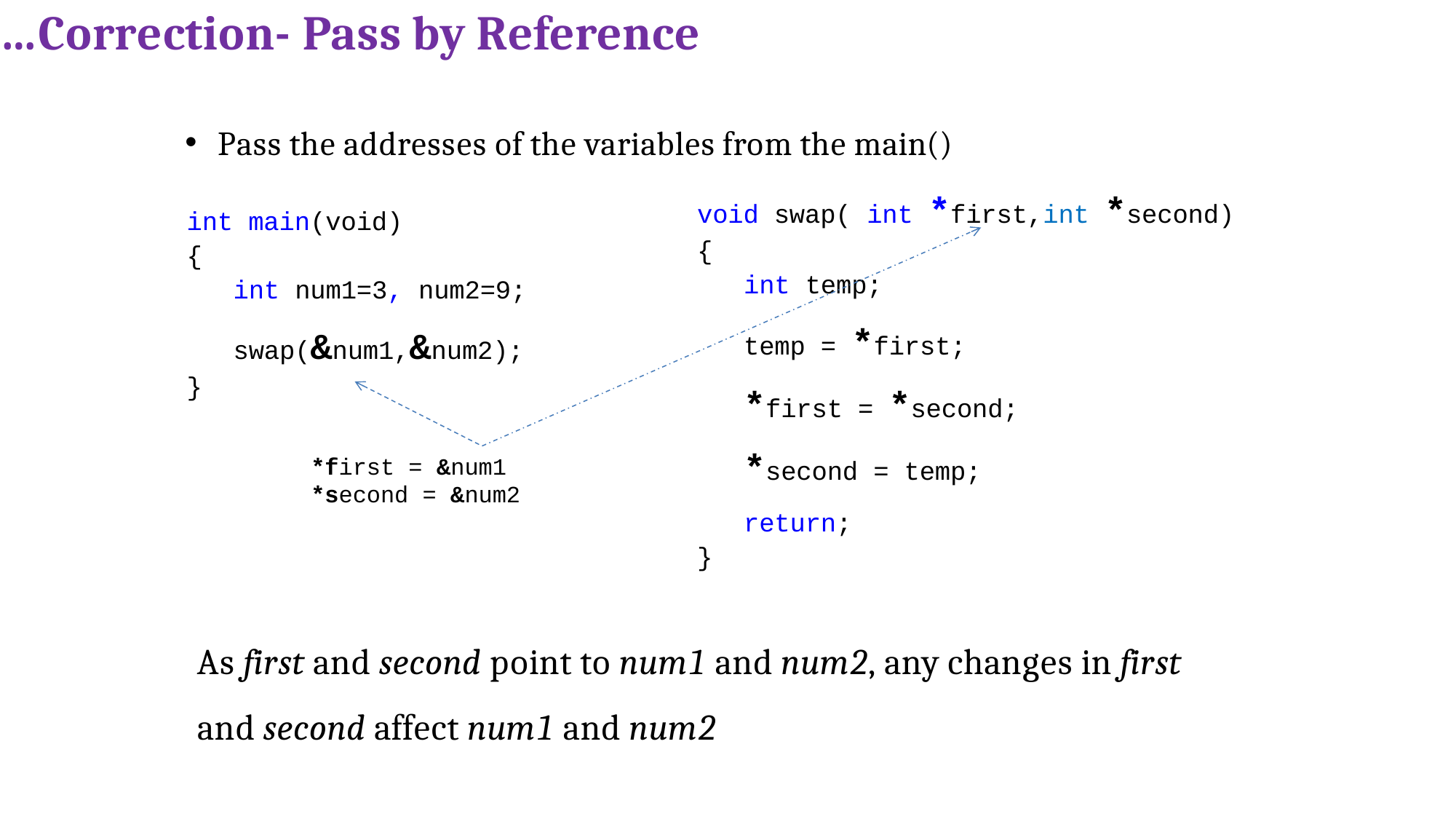

# …Correction- Pass by Reference
Pass the addresses of the variables from the main()
void swap( int *first,int *second)
{
int temp;
temp = *first;
*first = *second;
*second = temp;
return;
}
int main(void)
{
int num1=3, num2=9;
swap(&num1,&num2);
}
*first = &num1
*second = &num2
As first and second point to num1 and num2, any changes in first and second affect num1 and num2